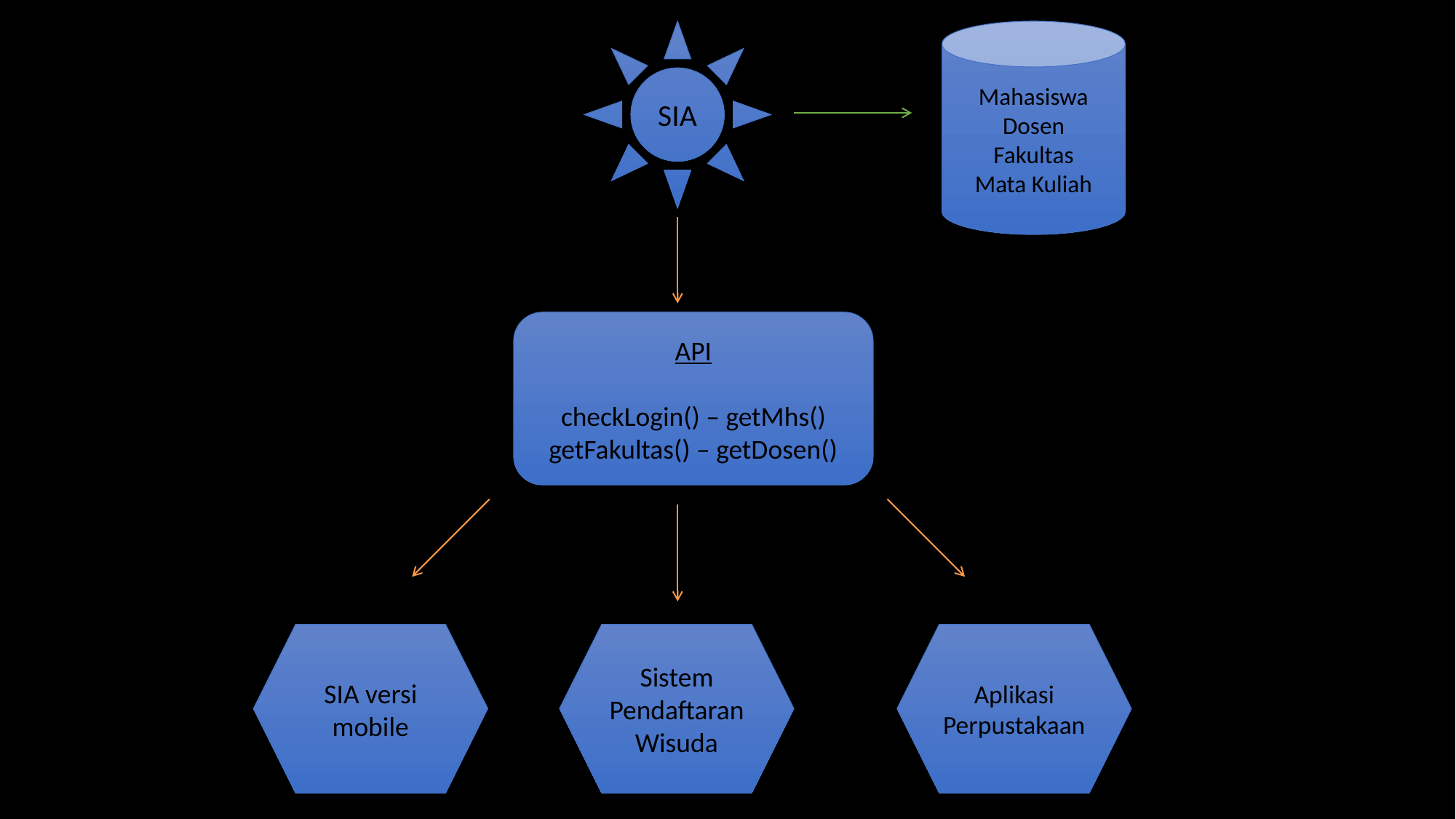

Mahasiswa
Dosen
Fakultas
Mata Kuliah
SIA
API
checkLogin() – getMhs()
getFakultas() – getDosen()
SIA versi mobile
Sistem Pendaftaran Wisuda
Aplikasi
Perpustakaan